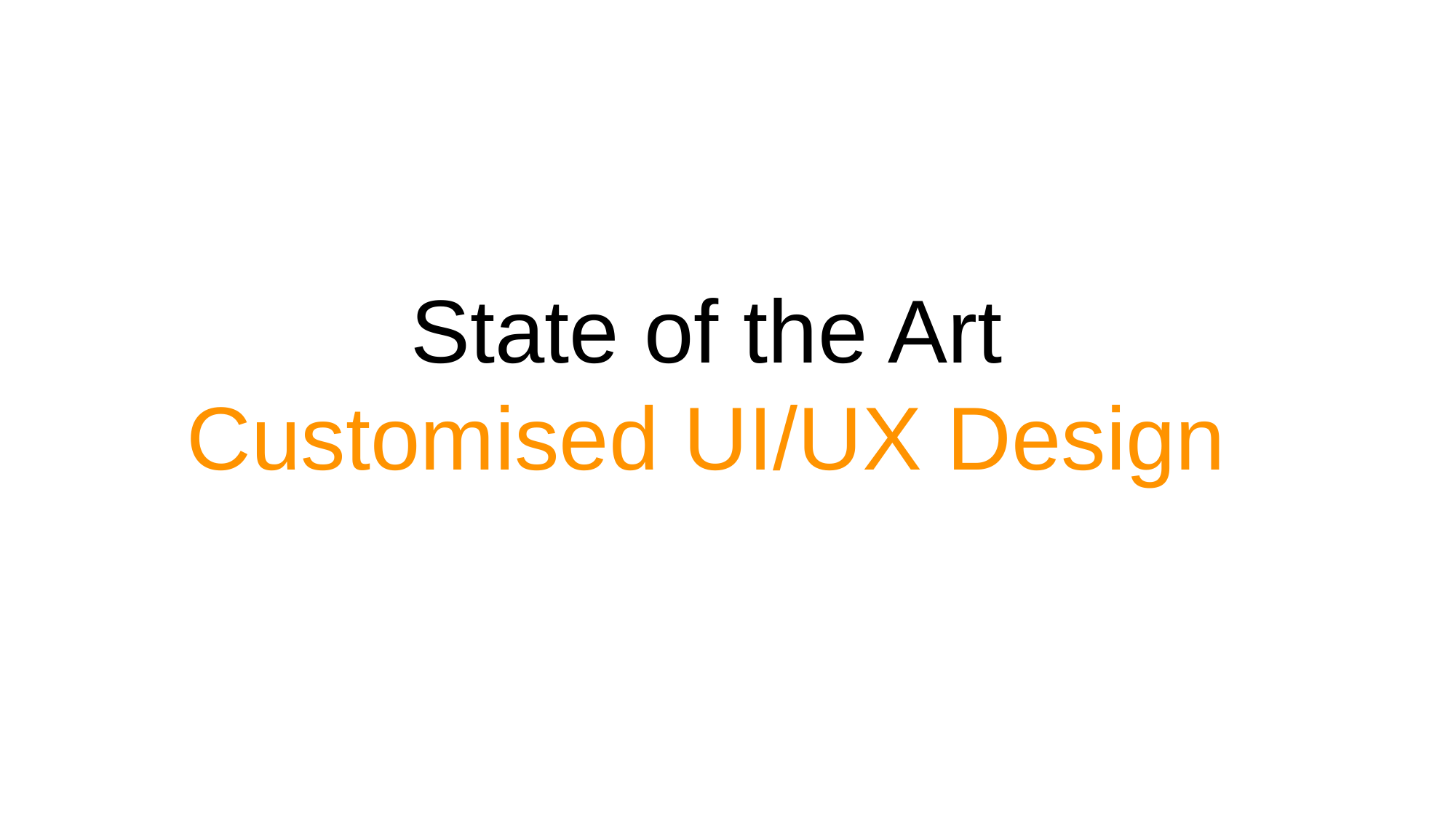

State of the Art
Customised UI/UX Design